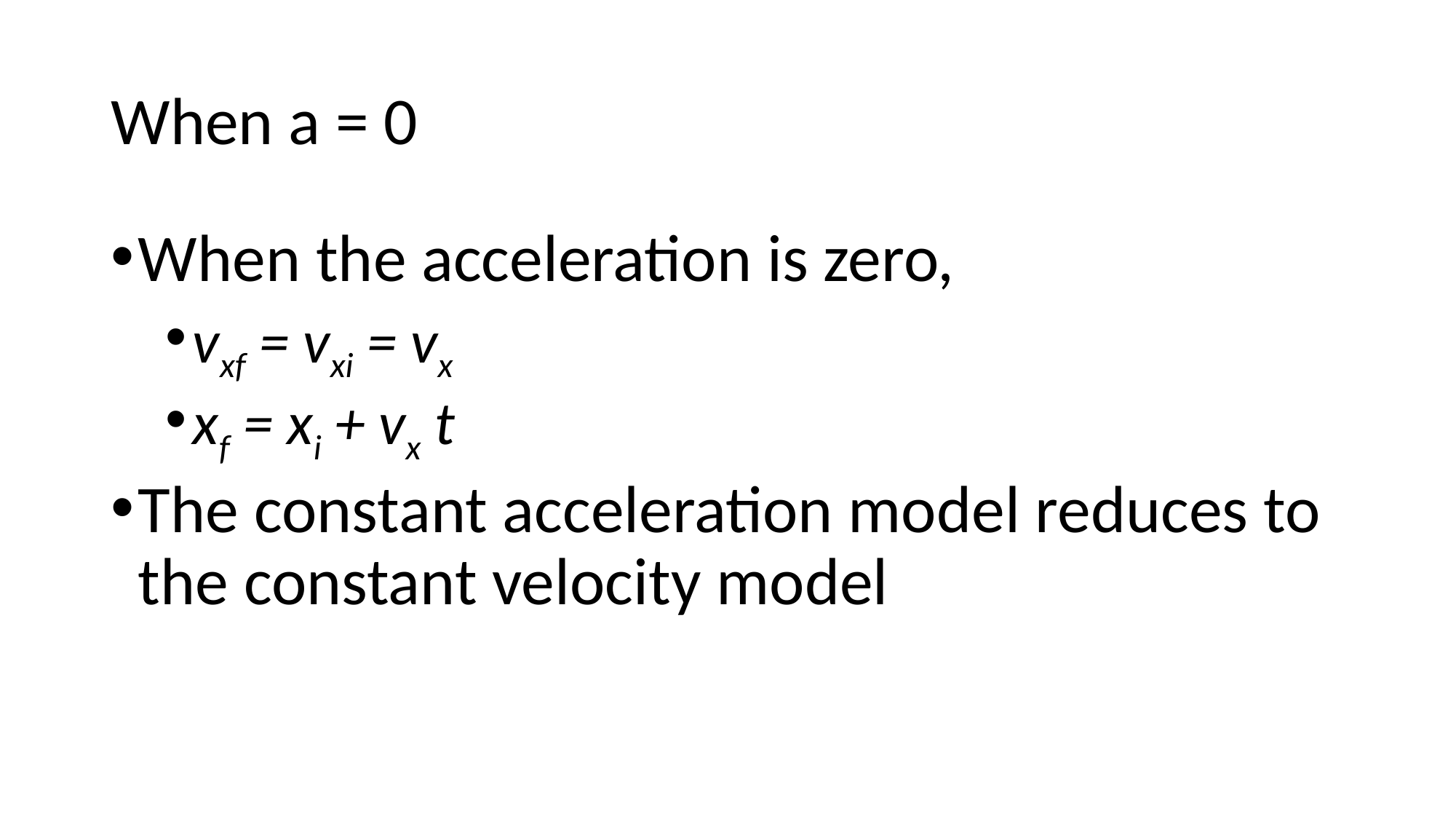

# When a = 0
When the acceleration is zero,
vxf = vxi = vx
xf = xi + vx t
The constant acceleration model reduces to the constant velocity model